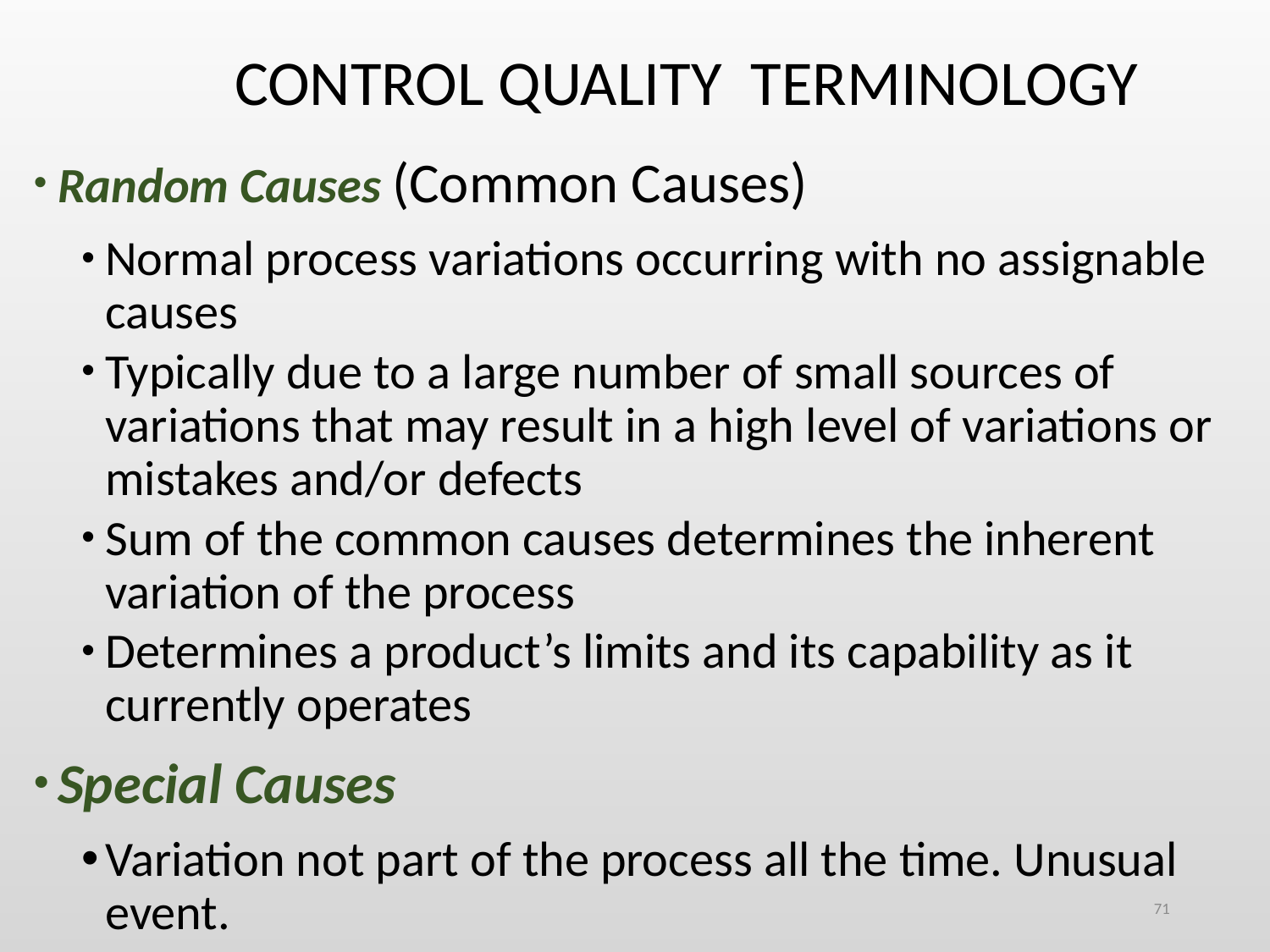

# CONTROL QUALITY  TERMINOLOGY
Random Causes (Common Causes)
Normal process variations occurring with no assignable causes
Typically due to a large number of small sources of variations that may result in a high level of variations or mistakes and/or defects
Sum of the common causes determines the inherent variation of the process
Determines a product’s limits and its capability as it currently operates
Special Causes
Variation not part of the process all the time. Unusual event.

71